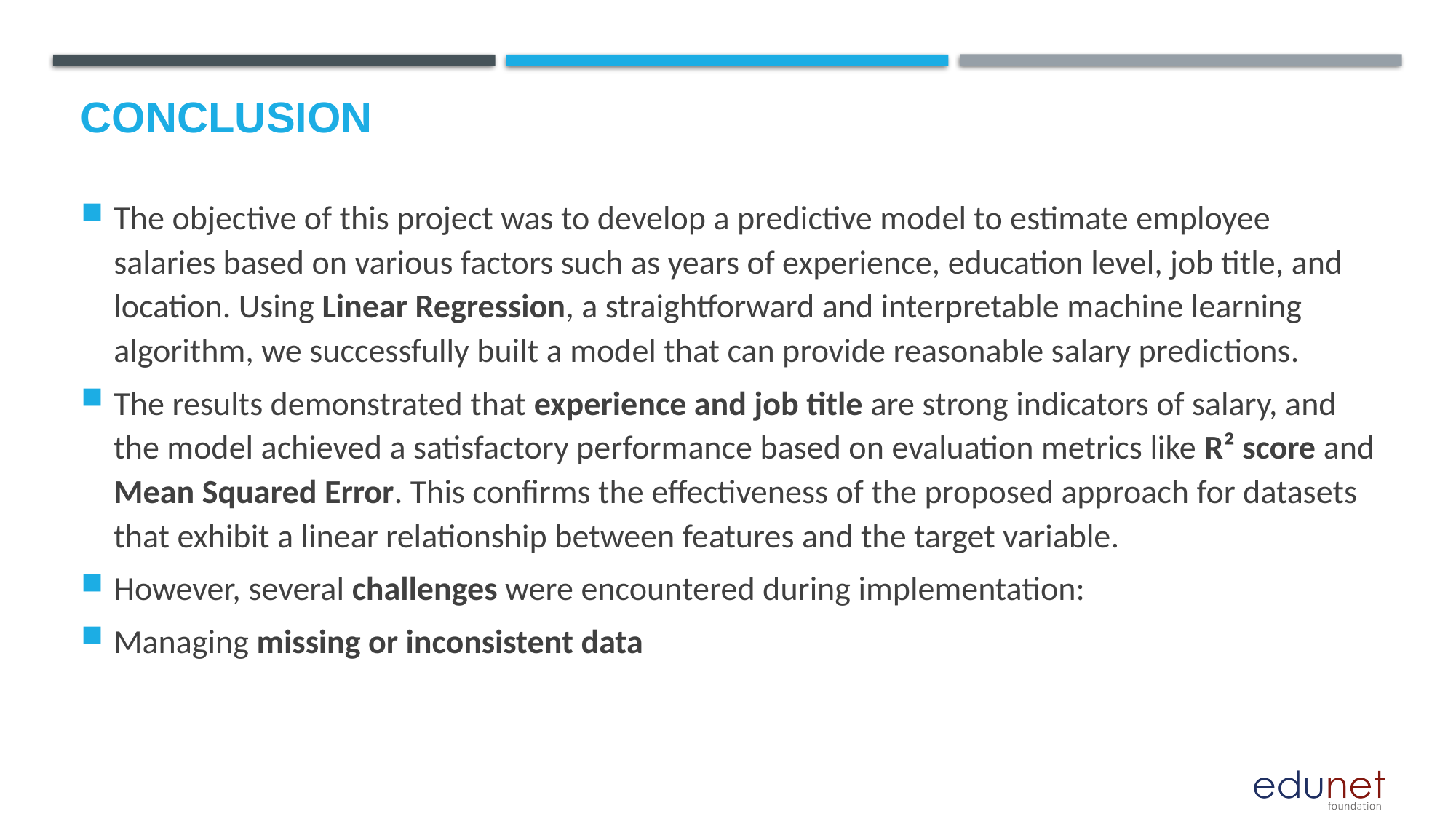

# Conclusion
The objective of this project was to develop a predictive model to estimate employee salaries based on various factors such as years of experience, education level, job title, and location. Using Linear Regression, a straightforward and interpretable machine learning algorithm, we successfully built a model that can provide reasonable salary predictions.
The results demonstrated that experience and job title are strong indicators of salary, and the model achieved a satisfactory performance based on evaluation metrics like R² score and Mean Squared Error. This confirms the effectiveness of the proposed approach for datasets that exhibit a linear relationship between features and the target variable.
However, several challenges were encountered during implementation:
Managing missing or inconsistent data